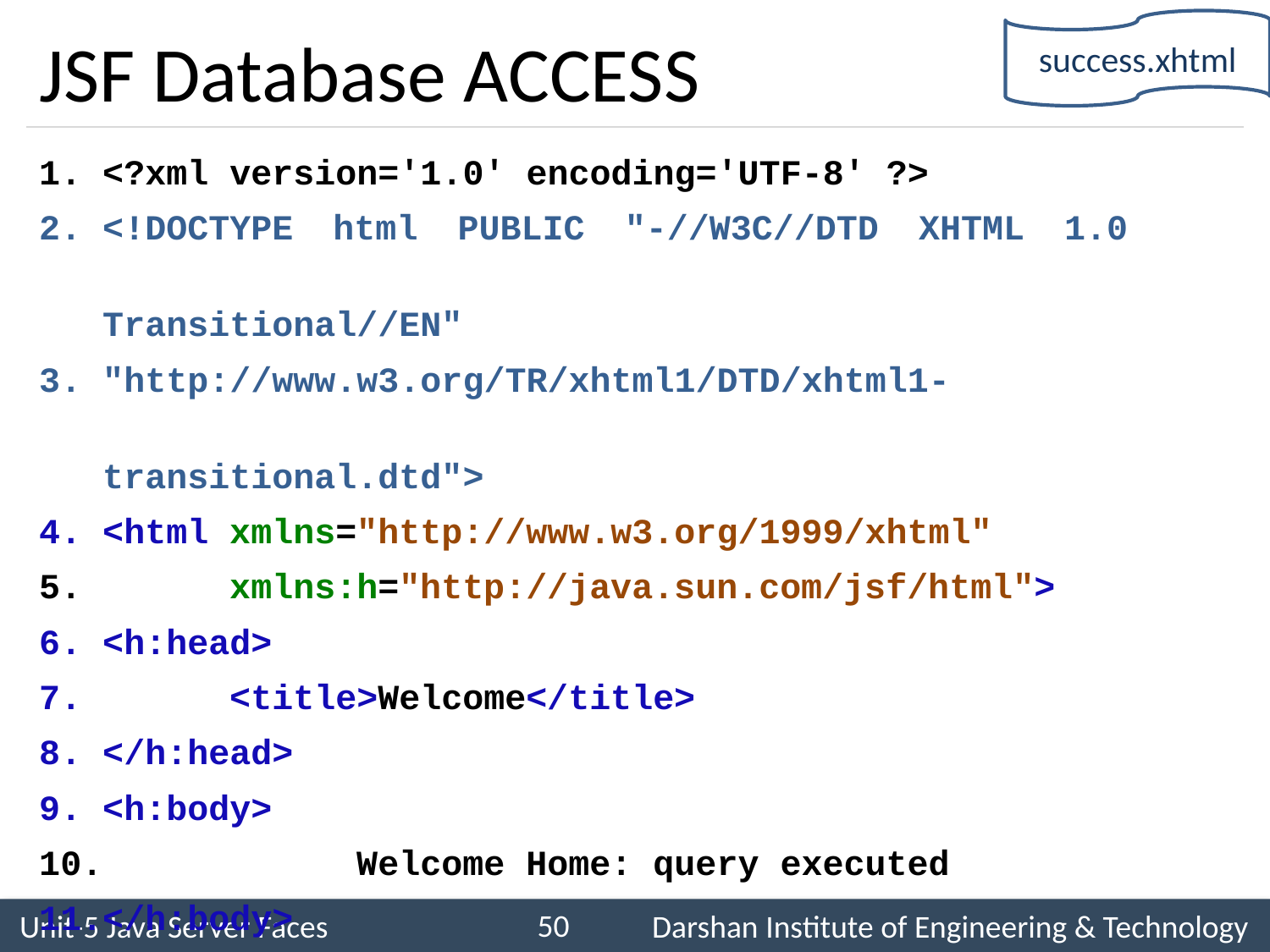

success.xhtml
# JSF Database ACCESS
<?xml version='1.0' encoding='UTF-8' ?>
<!DOCTYPE html PUBLIC "-//W3C//DTD XHTML 1.0 							   Transitional//EN"
"http://www.w3.org/TR/xhtml1/DTD/xhtml1-								  transitional.dtd">
<html xmlns="http://www.w3.org/1999/xhtml"
	xmlns:h="http://java.sun.com/jsf/html">
<h:head>
	<title>Welcome</title>
</h:head>
<h:body>
		Welcome Home: query executed
</h:body>
</html>
50